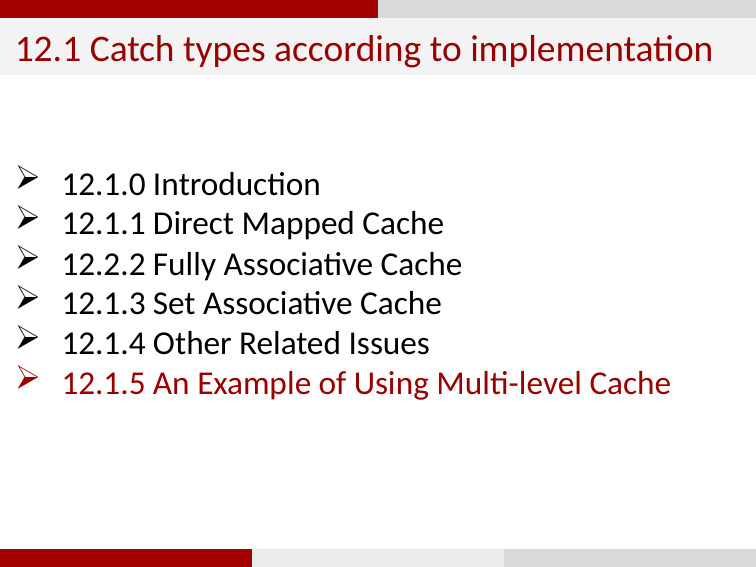

12.1 Catch types according to implementation

12.1.0 Introduction
12.1.1 Direct Mapped Cache
12.2.2 Fully Associative Cache
12.1.3 Set Associative Cache
12.1.4 Other Related Issues
12.1.5 An Example of Using Multi-level Cache

40